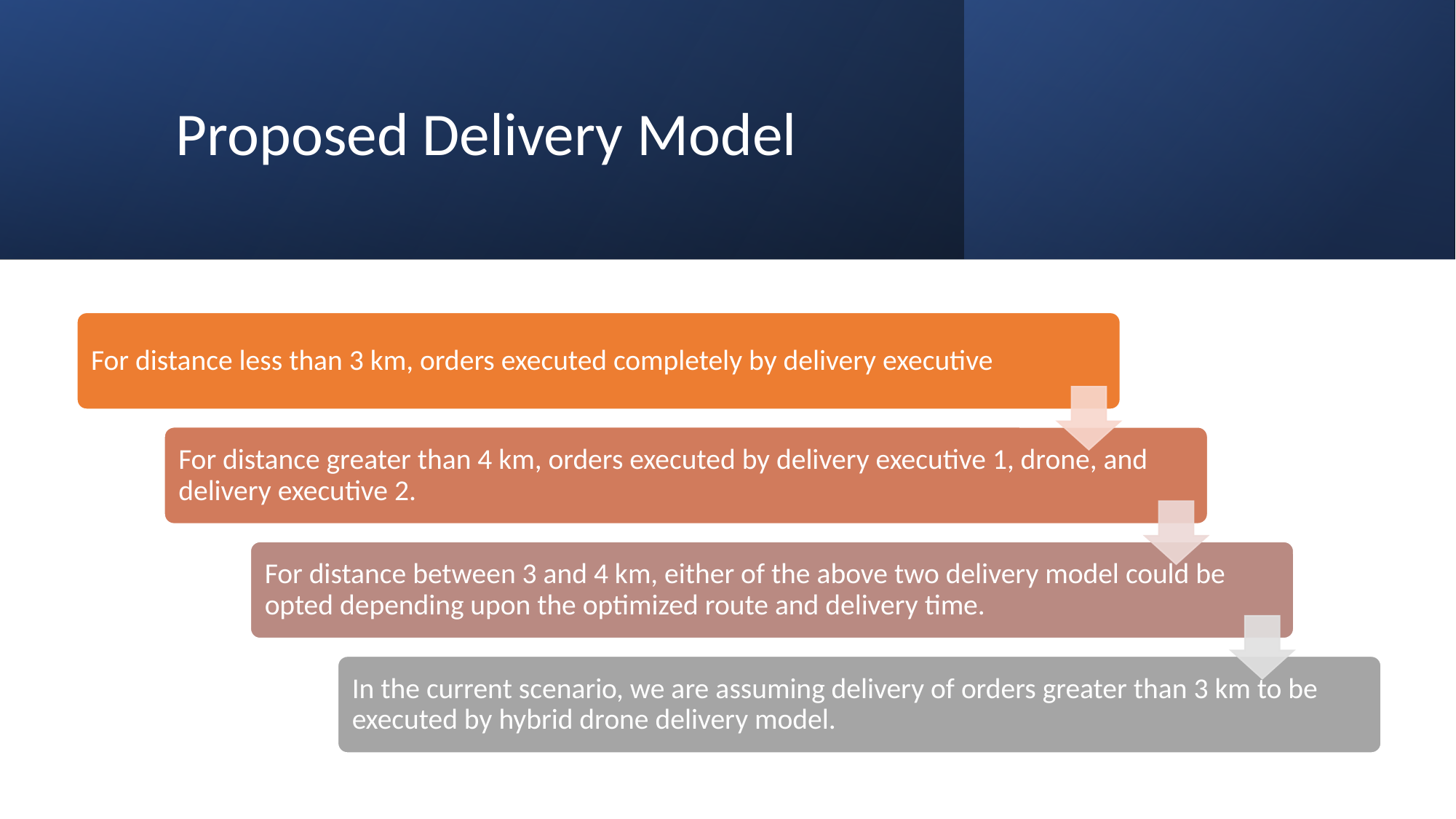

# Proposed Delivery Model
For distance less than 3 km, orders executed completely by delivery executive
For distance greater than 4 km, orders executed by delivery executive 1, drone, and delivery executive 2.
For distance between 3 and 4 km, either of the above two delivery model could be opted depending upon the optimized route and delivery time.
In the current scenario, we are assuming delivery of orders greater than 3 km to be executed by hybrid drone delivery model.